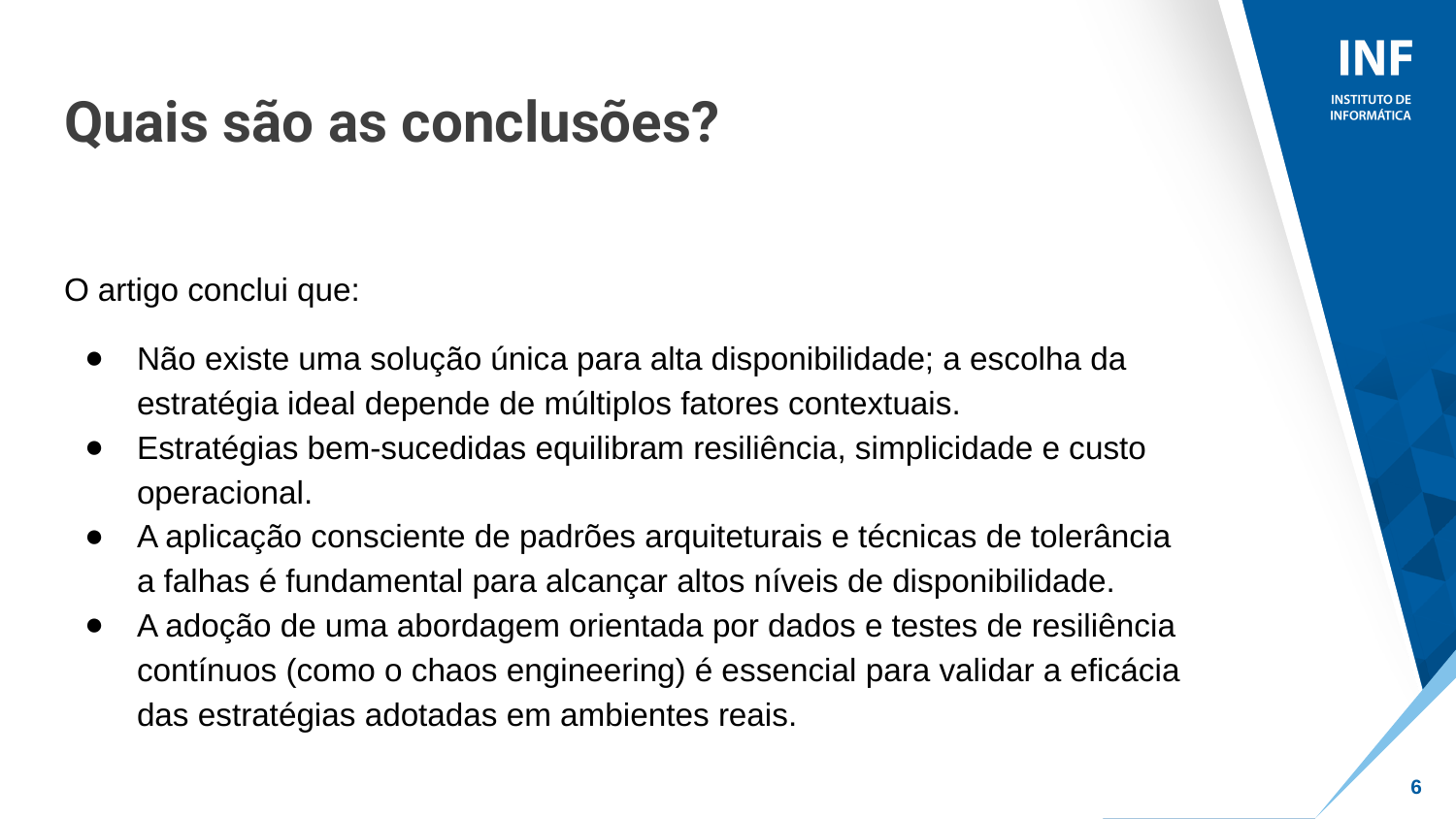

# Quais são as conclusões?

O artigo conclui que:
Não existe uma solução única para alta disponibilidade; a escolha da estratégia ideal depende de múltiplos fatores contextuais.
Estratégias bem-sucedidas equilibram resiliência, simplicidade e custo operacional.
A aplicação consciente de padrões arquiteturais e técnicas de tolerância a falhas é fundamental para alcançar altos níveis de disponibilidade.
A adoção de uma abordagem orientada por dados e testes de resiliência contínuos (como o chaos engineering) é essencial para validar a eficácia das estratégias adotadas em ambientes reais.
6